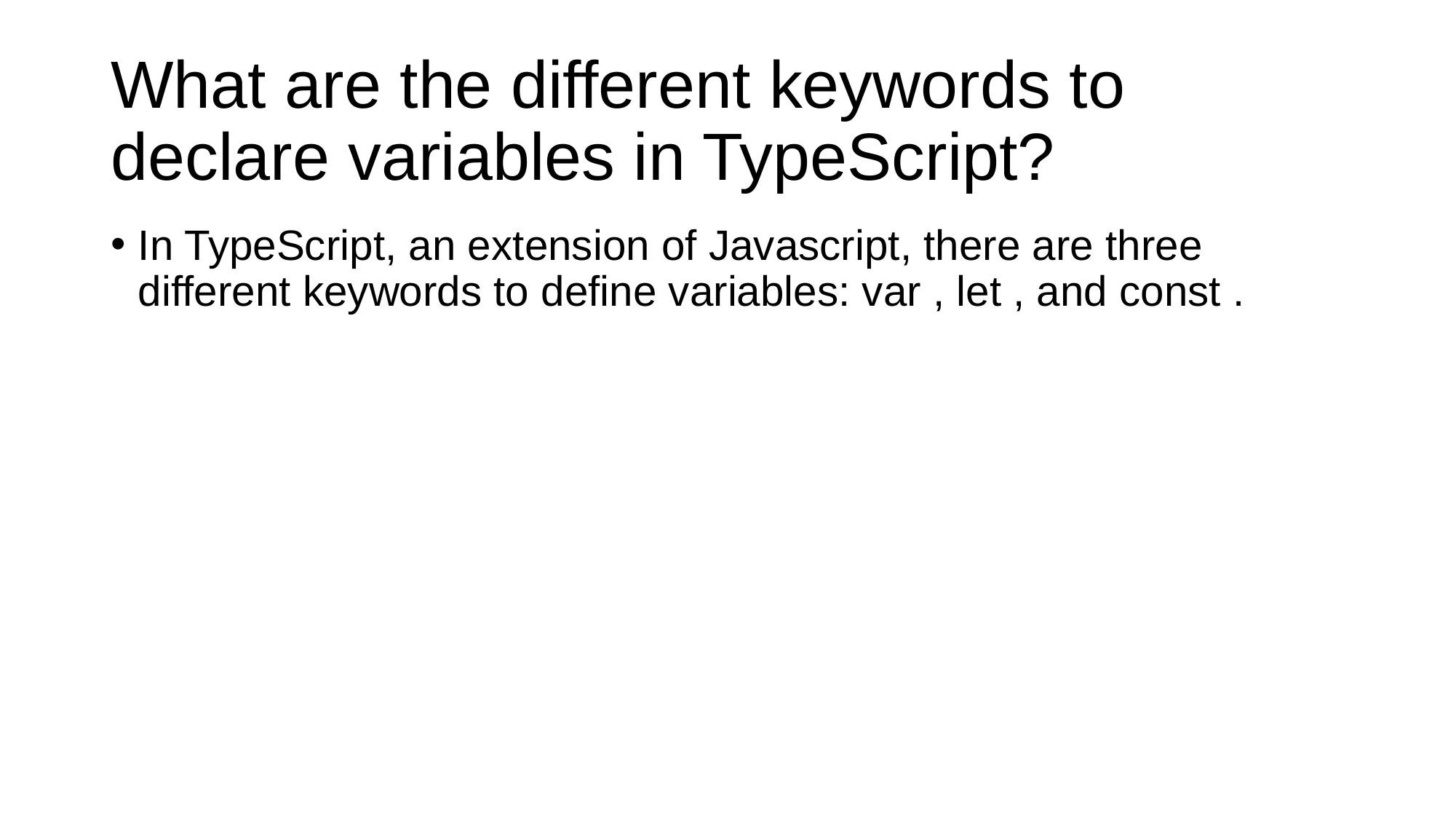

# What are the different keywords to declare variables in TypeScript?
In TypeScript, an extension of Javascript, there are three different keywords to define variables: var , let , and const .